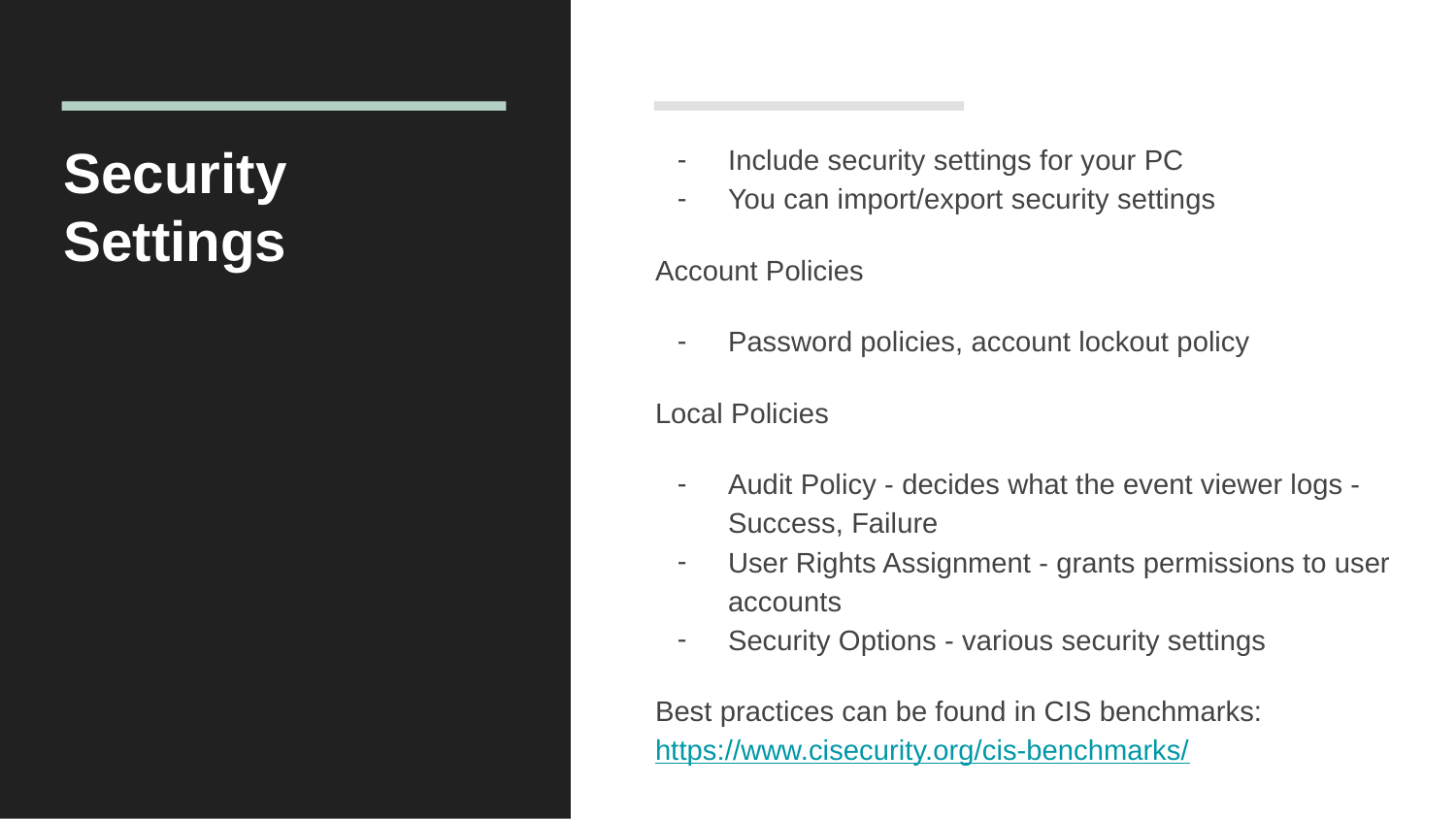

# Security Settings
Include security settings for your PC
You can import/export security settings
Account Policies
Password policies, account lockout policy
Local Policies
Audit Policy - decides what the event viewer logs - Success, Failure
User Rights Assignment - grants permissions to user accounts
Security Options - various security settings
Best practices can be found in CIS benchmarks: https://www.cisecurity.org/cis-benchmarks/